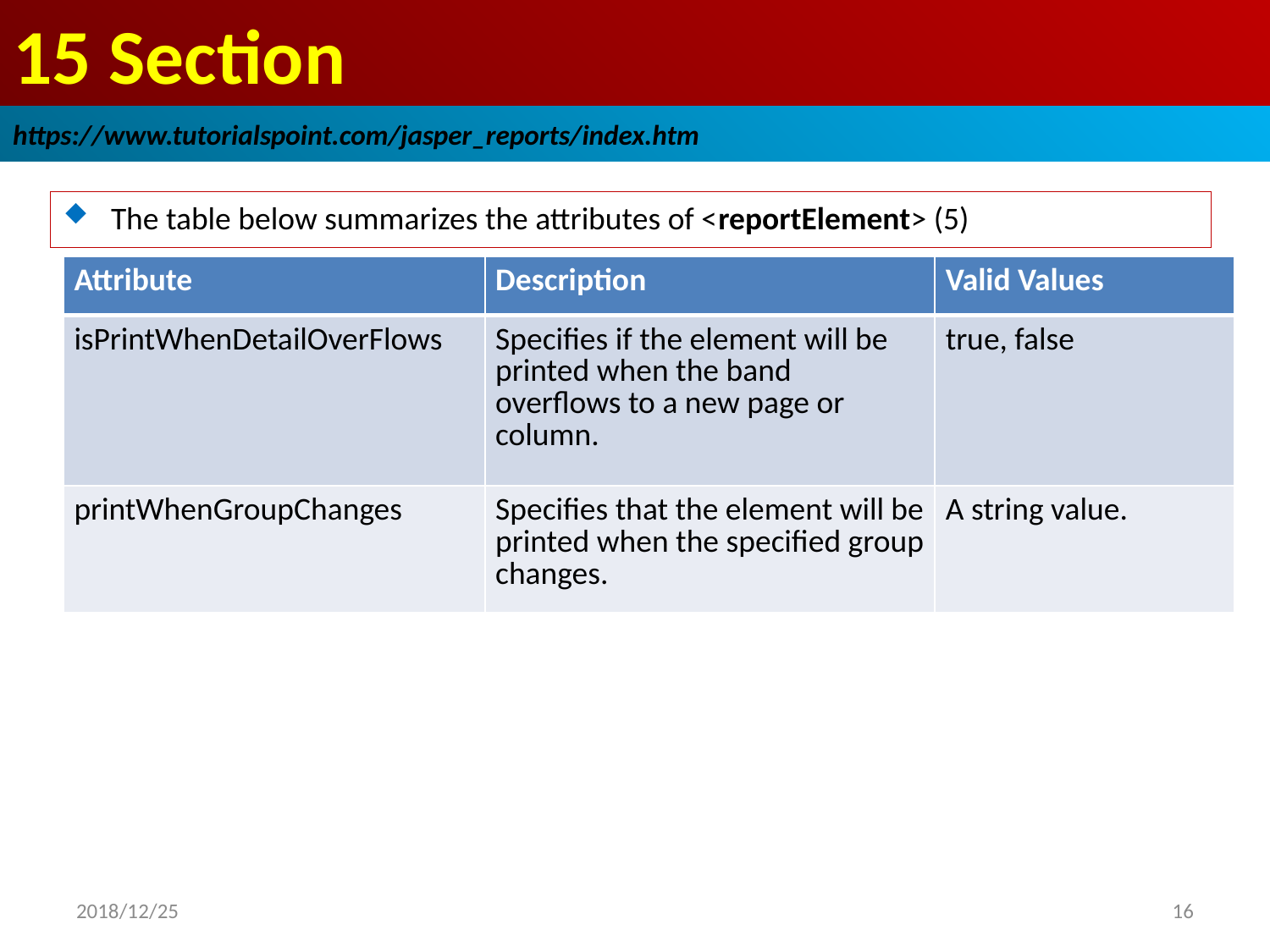

# 15 Section
https://www.tutorialspoint.com/jasper_reports/index.htm
The table below summarizes the attributes of <reportElement> (5)
| Attribute | Description | Valid Values |
| --- | --- | --- |
| isPrintWhenDetailOverFlows | Specifies if the element will be printed when the band overflows to a new page or column. | true, false |
| printWhenGroupChanges | Specifies that the element will be printed when the specified group changes. | A string value. |
2018/12/25
16